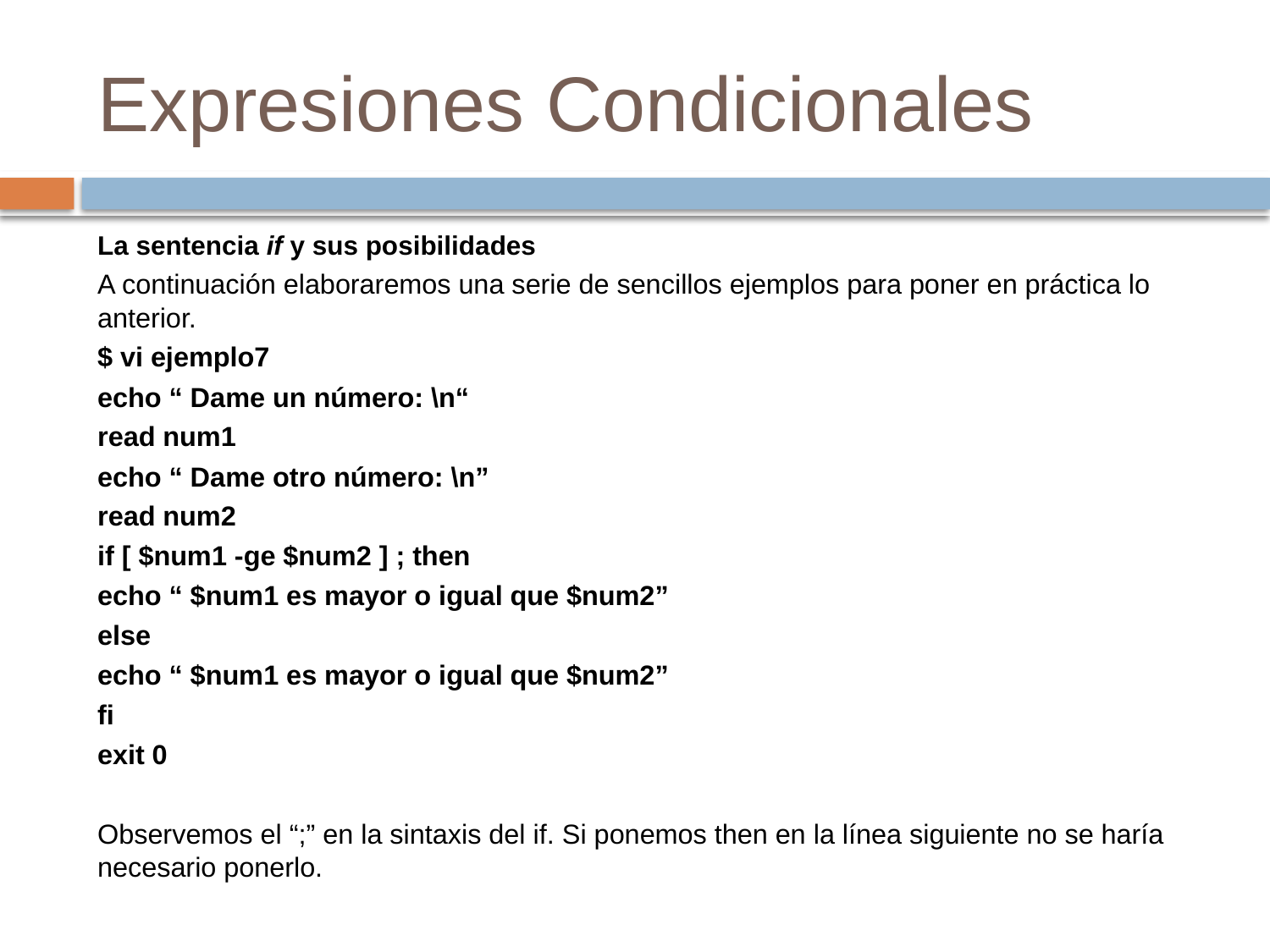

# Expresiones Condicionales
La sentencia if y sus posibilidades
A continuación elaboraremos una serie de sencillos ejemplos para poner en práctica lo anterior.
$ vi ejemplo7
echo “ Dame un número: \n“
read num1
echo “ Dame otro número: \n”
read num2
if [ $num1 -ge $num2 ] ; then
echo “ $num1 es mayor o igual que $num2”
else
echo “ $num1 es mayor o igual que $num2”
fi
exit 0

Observemos el “;” en la sintaxis del if. Si ponemos then en la línea siguiente no se haría necesario ponerlo.